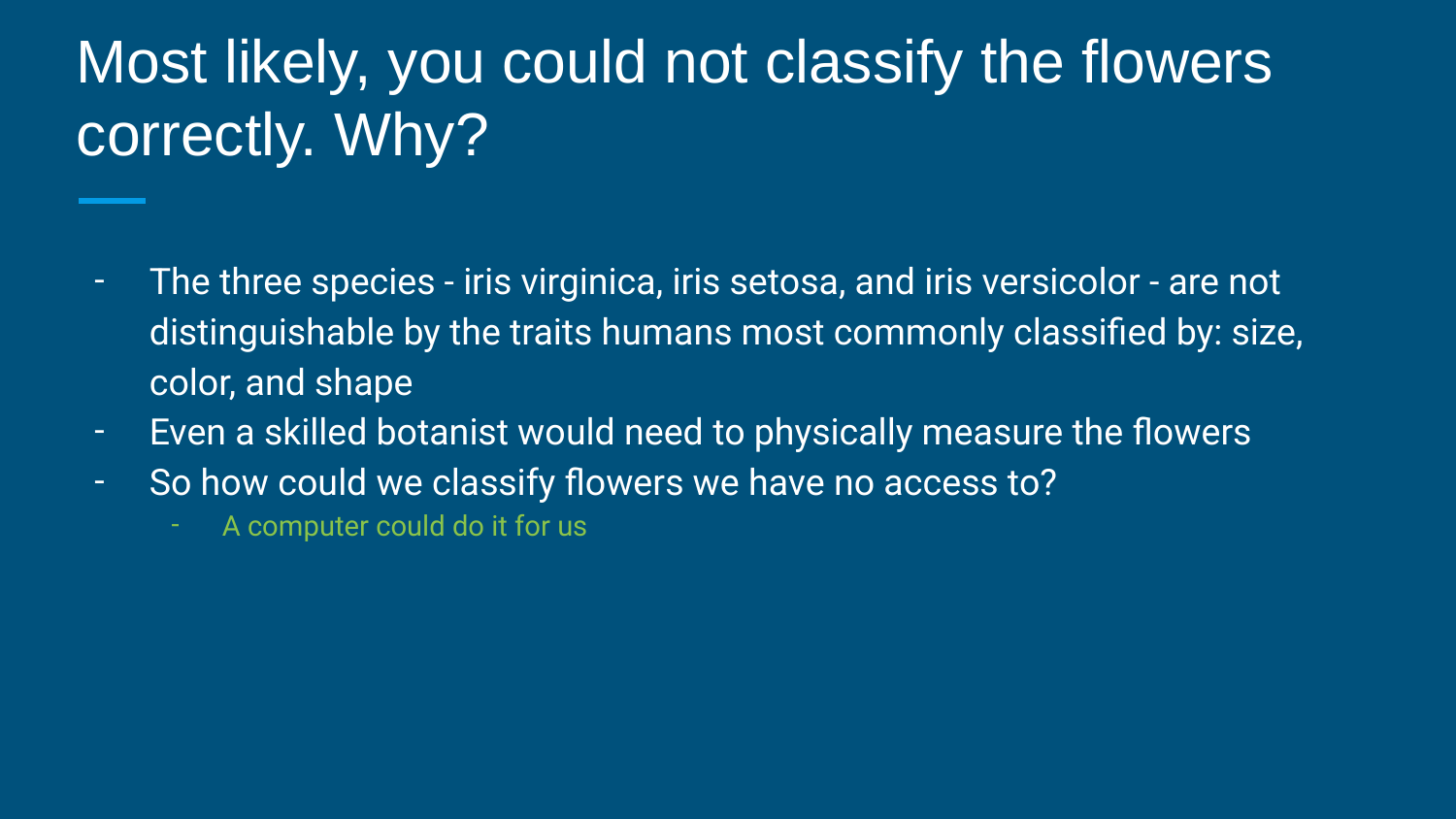

# Most likely, you could not classify the flowers correctly. Why?
The three species - iris virginica, iris setosa, and iris versicolor - are not distinguishable by the traits humans most commonly classified by: size, color, and shape
Even a skilled botanist would need to physically measure the flowers
So how could we classify flowers we have no access to?
A computer could do it for us